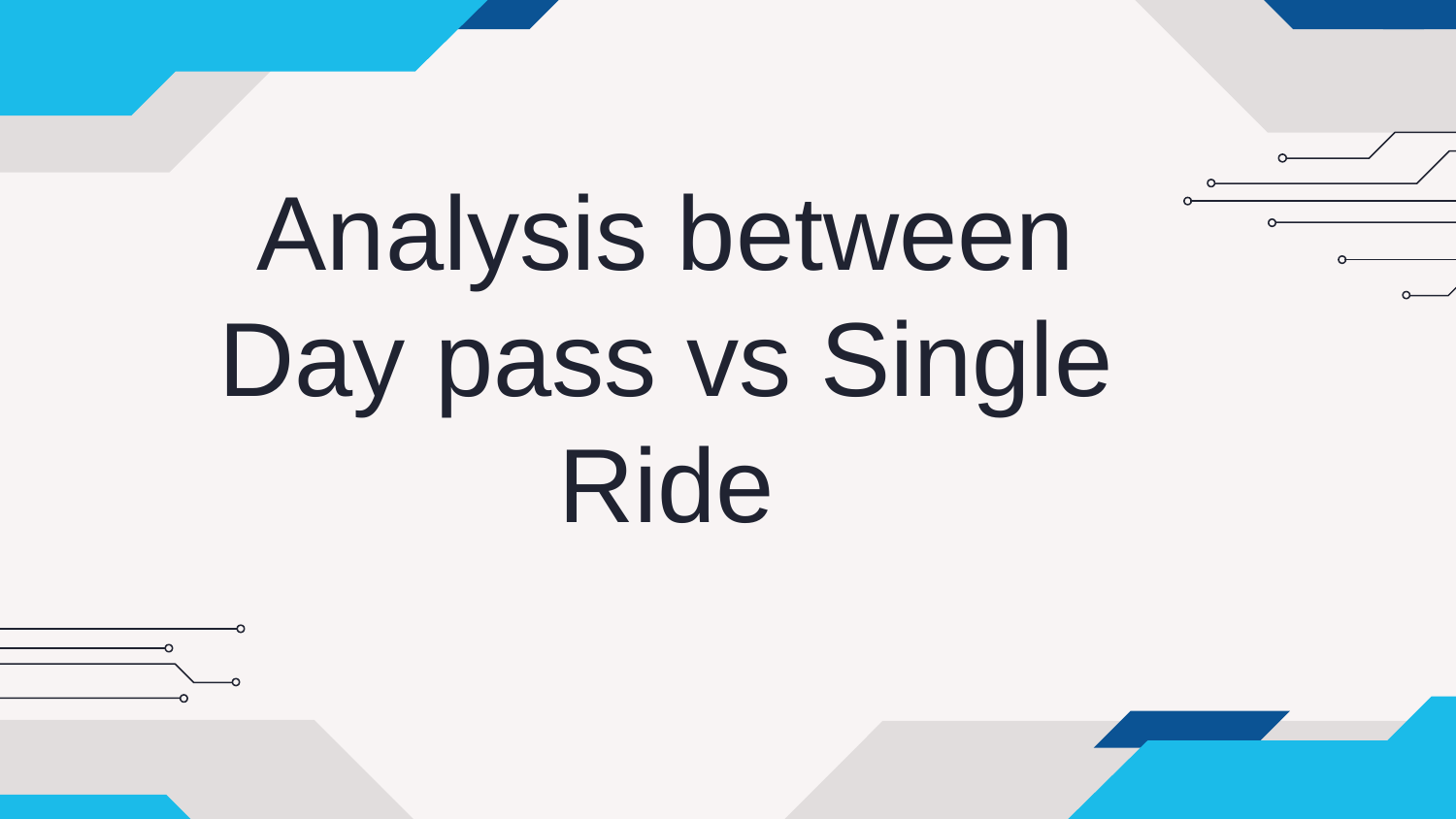

# Analysis between Day pass vs Single Ride